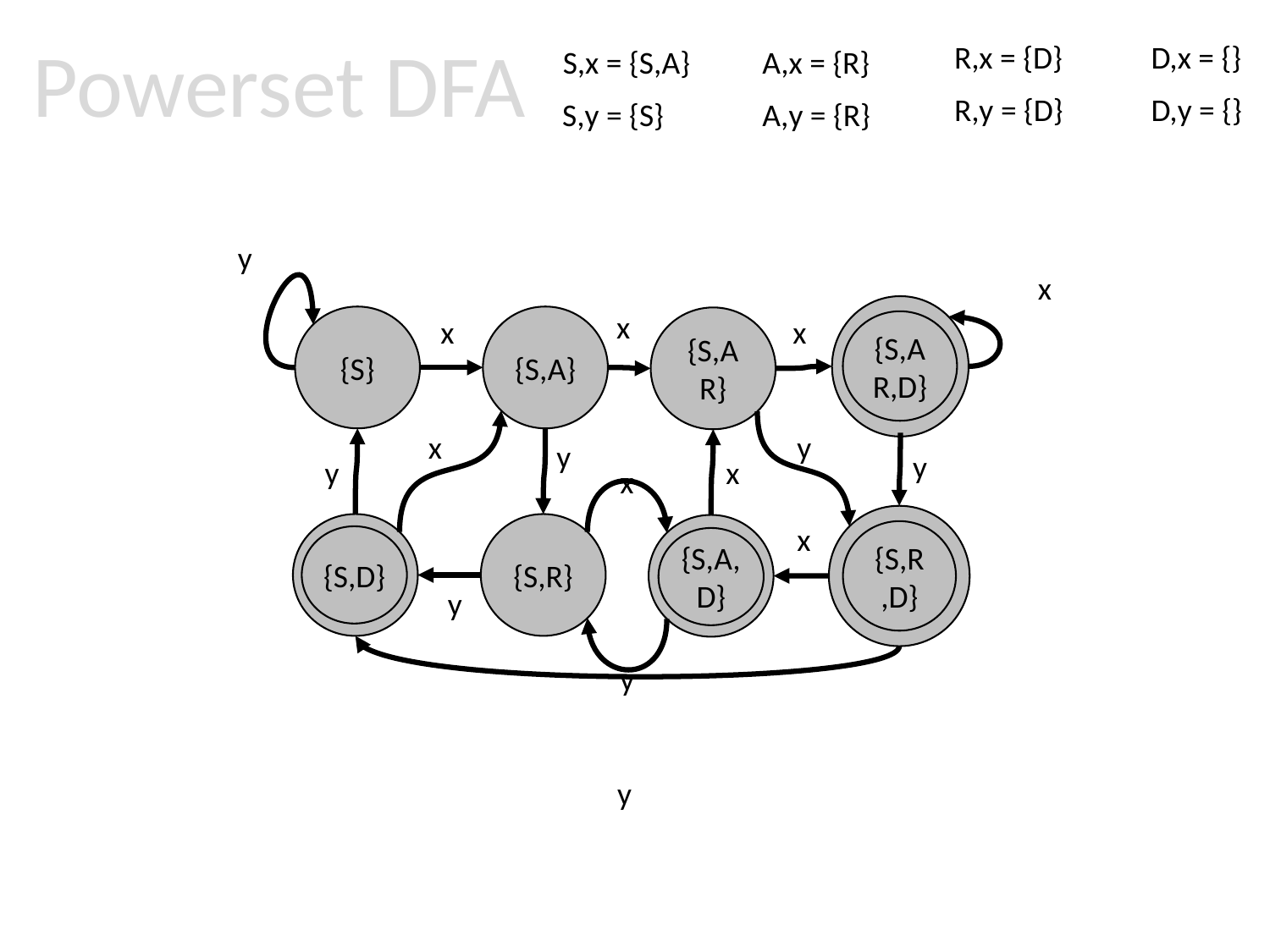

# Powerset DFA
R,x = {D}
D,x = {}
S,x = {S,A}
A,x = {R}
R,y = {D}
D,y = {}
S,y = {S}
A,y = {R}
y
x
D
x
x
x
{S}
{S,A}
{S,AR}
{S,AR,D}
y
x
y
y
y
x
x
D
x
{S,D}
{S,R}
{S,A,D}
{S,R,D}
{S,D}
{S,A,D}
y
y
y